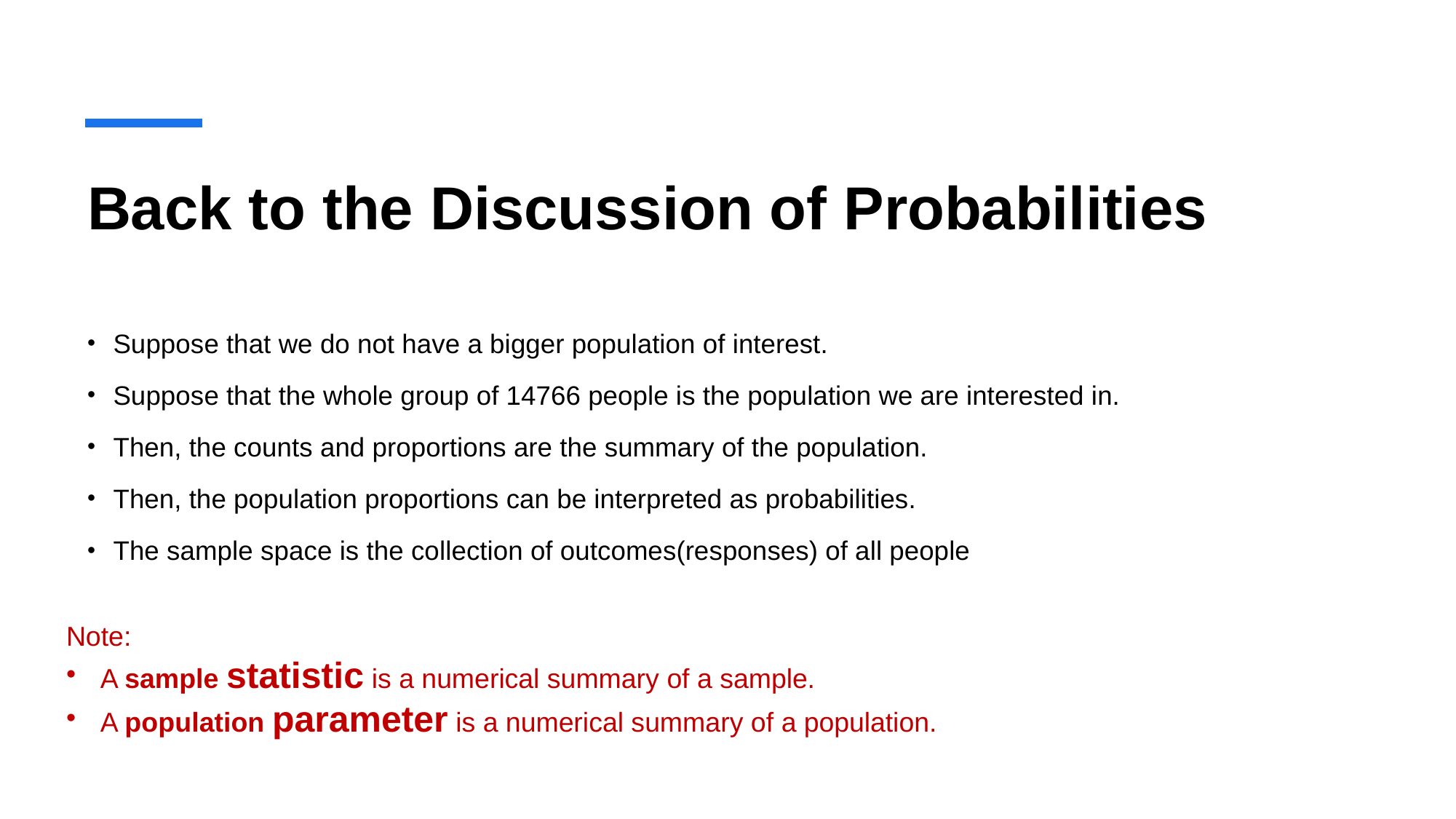

# Back to the Discussion of Probabilities
Suppose that we do not have a bigger population of interest.
Suppose that the whole group of 14766 people is the population we are interested in.
Then, the counts and proportions are the summary of the population.
Then, the population proportions can be interpreted as probabilities.
The sample space is the collection of outcomes(responses) of all people
Note:
A sample statistic is a numerical summary of a sample.
A population parameter is a numerical summary of a population.